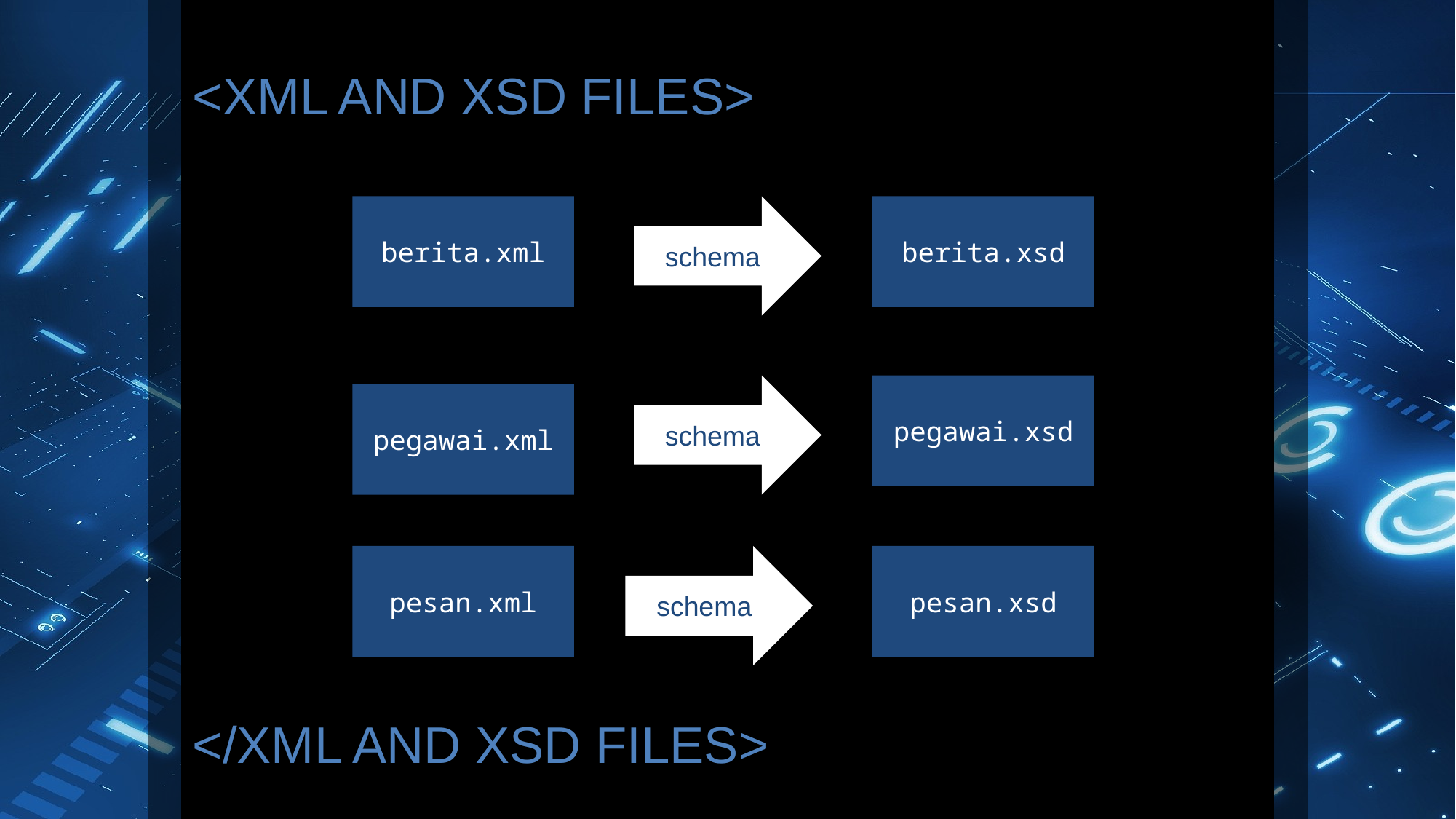

# <XML AND XSD FILES>
berita.xml
schema
berita.xsd
schema
pegawai.xsd
pegawai.xml
pesan.xml
schema
pesan.xsd
</XML AND XSD FILES>